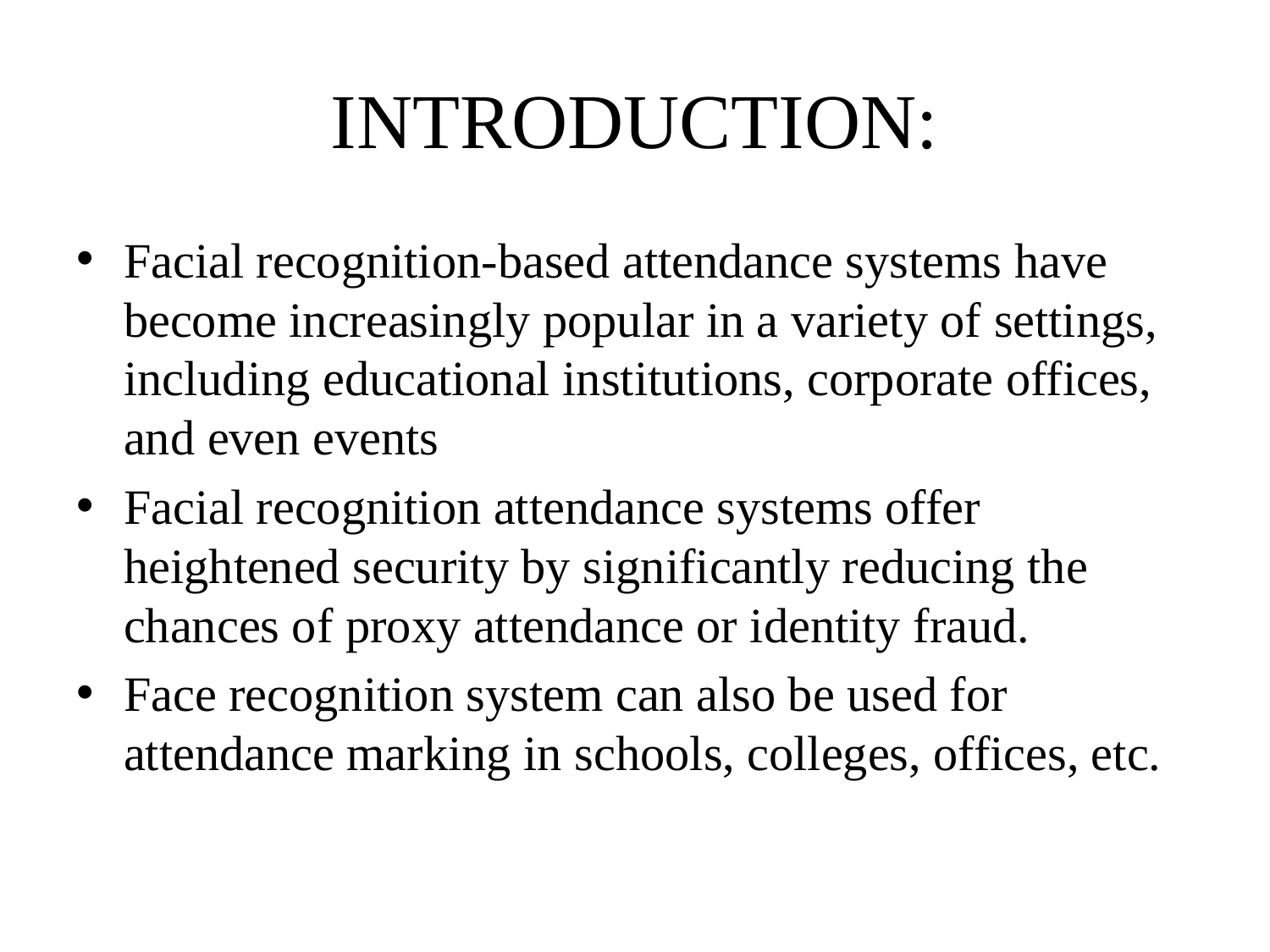

# INTRODUCTION:
Facial recognition-based attendance systems have become increasingly popular in a variety of settings, including educational institutions, corporate offices, and even events
Facial recognition attendance systems offer heightened security by significantly reducing the chances of proxy attendance or identity fraud.
Face recognition system can also be used for attendance marking in schools, colleges, offices, etc.